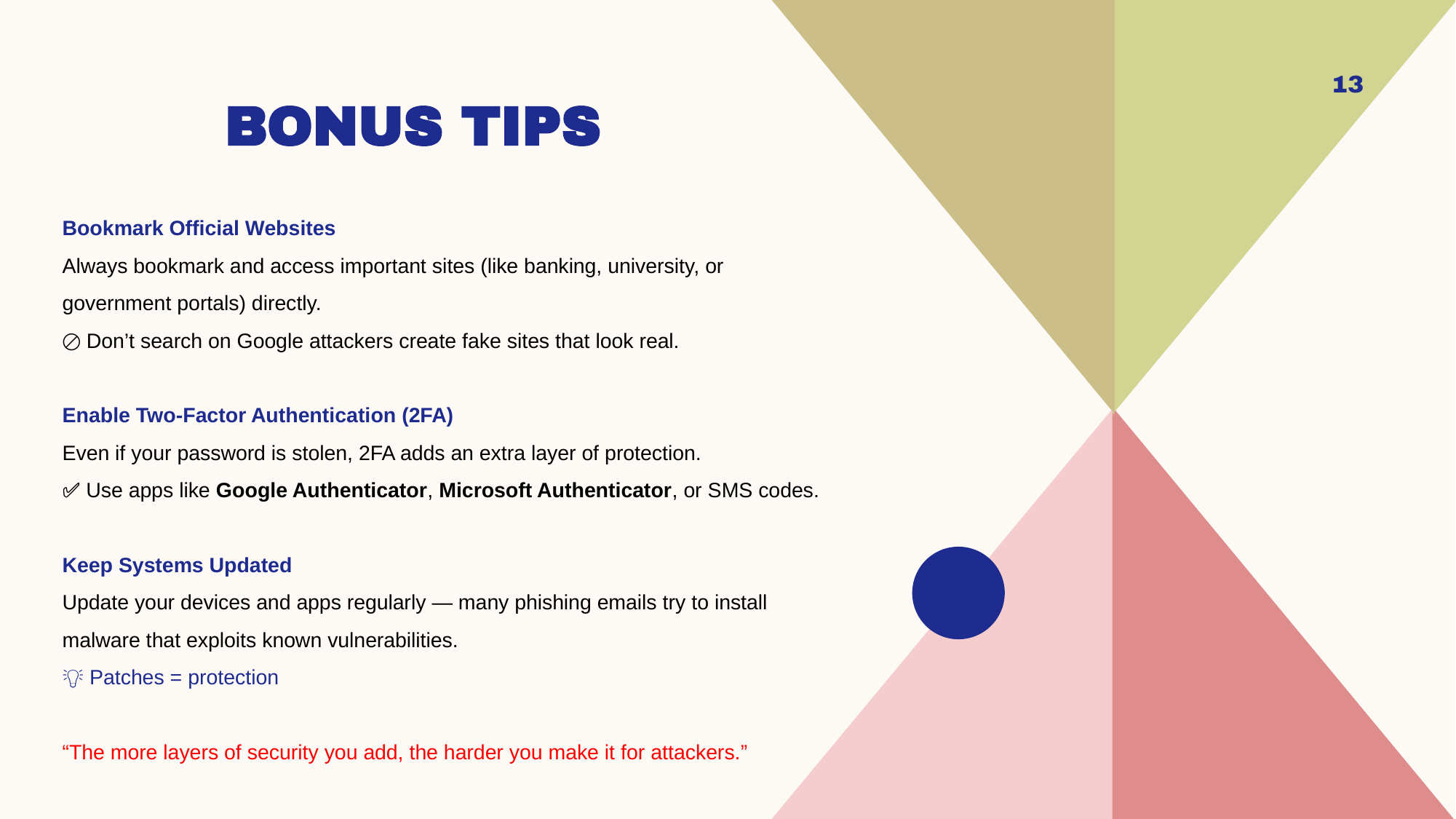

# Bonus tips
13
Bookmark Official Websites
Always bookmark and access important sites (like banking, university, or government portals) directly.
🚫 Don’t search on Google attackers create fake sites that look real.

Enable Two-Factor Authentication (2FA)
Even if your password is stolen, 2FA adds an extra layer of protection.
✅ Use apps like Google Authenticator, Microsoft Authenticator, or SMS codes.

Keep Systems Updated
Update your devices and apps regularly — many phishing emails try to install malware that exploits known vulnerabilities.
💡 Patches = protection

“The more layers of security you add, the harder you make it for attackers.”